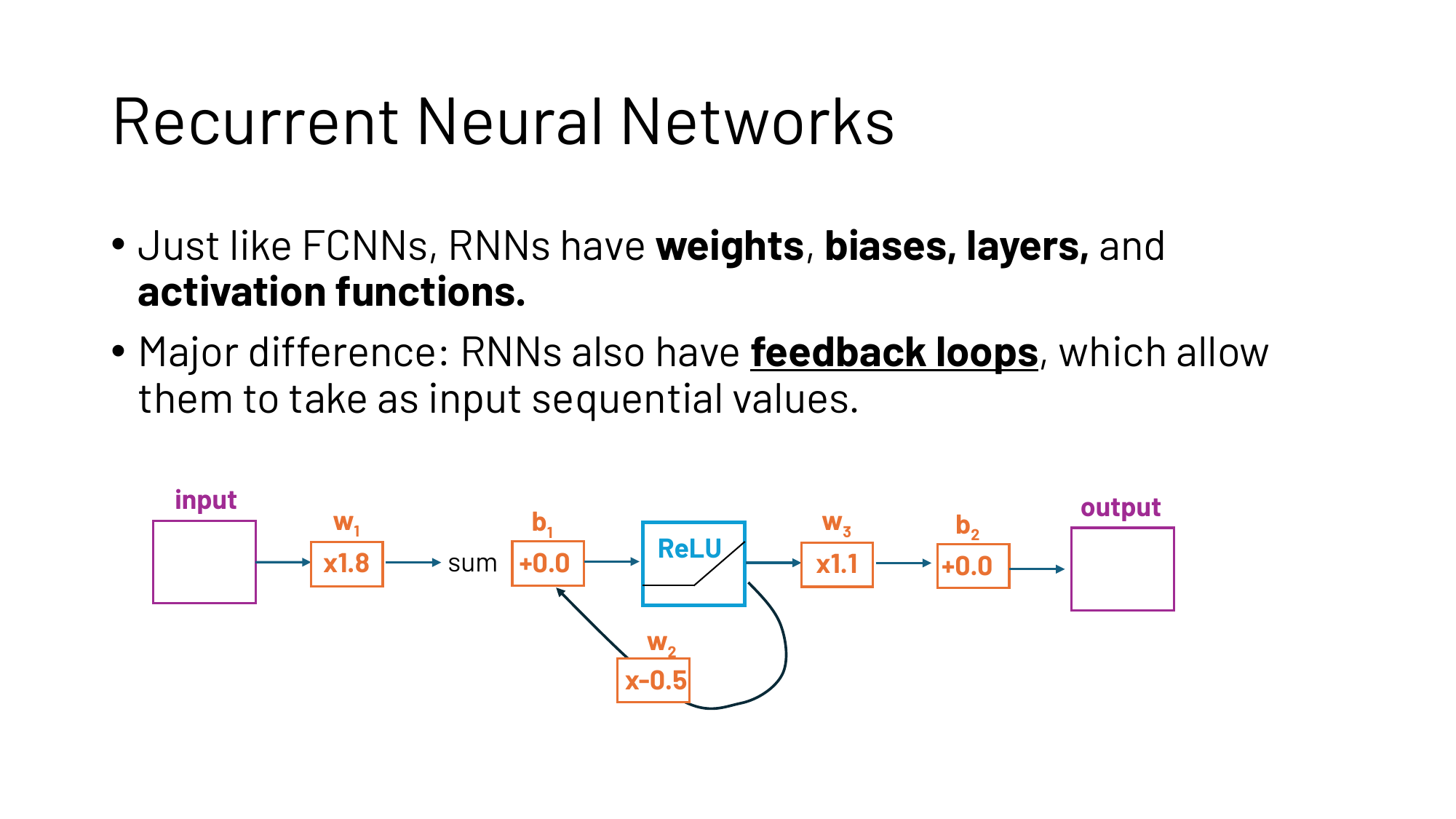

# Recurrent Neural Networks
Just like FCNNs, RNNs have weights, biases, layers, and activation functions.
Major difference: RNNs also have feedback loops, which allow them to take as input sequential values.
input
output
w1
w3
b1
b2

ReLU

sum
x1.8
+0.0
x1.1

+0.0

w2
x-0.5